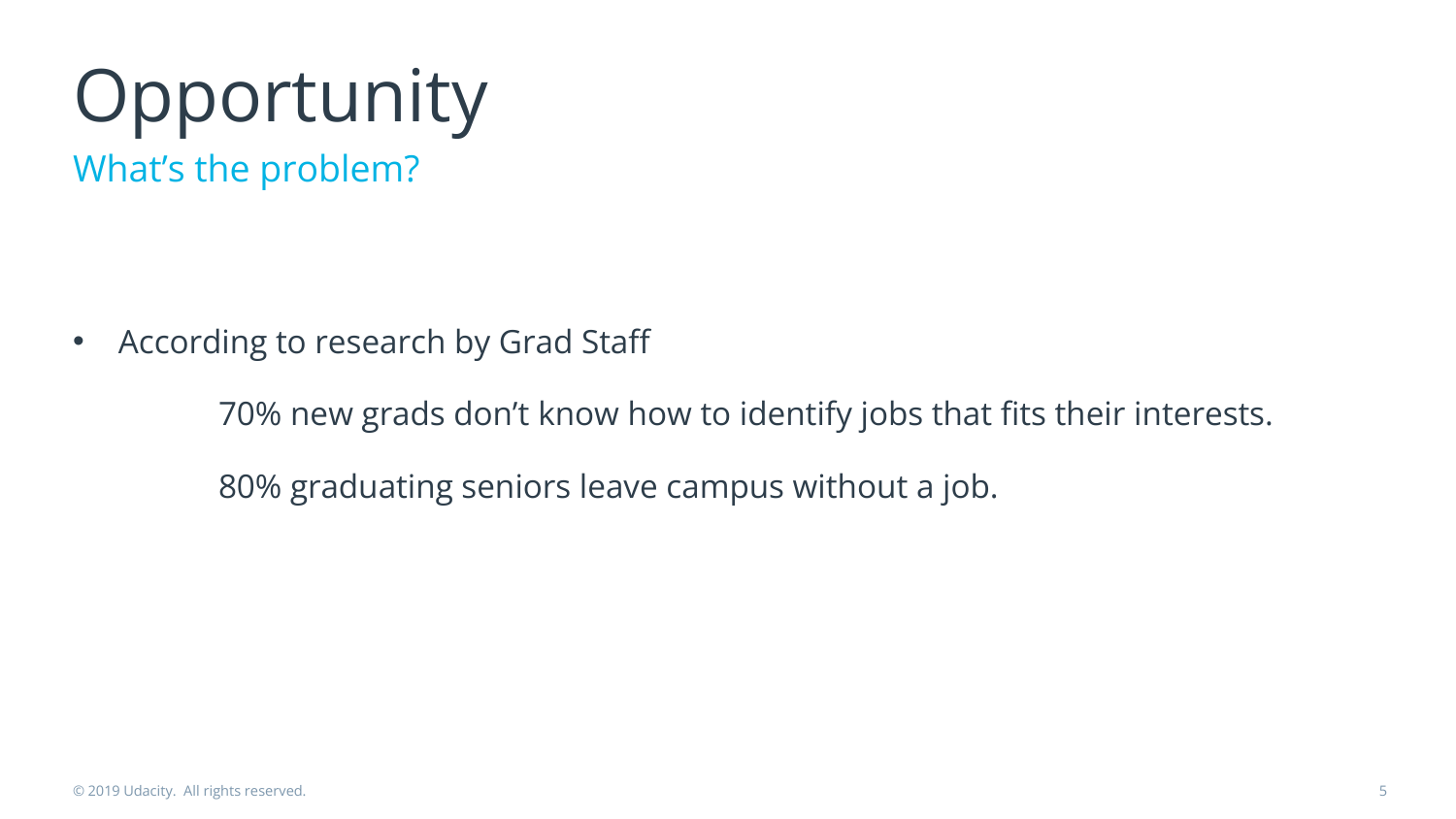

# Opportunity
What’s the problem?
According to research by Grad Staff
	70% new grads don’t know how to identify jobs that fits their interests.
	80% graduating seniors leave campus without a job.

© 2019 Udacity.  All rights reserved.
5